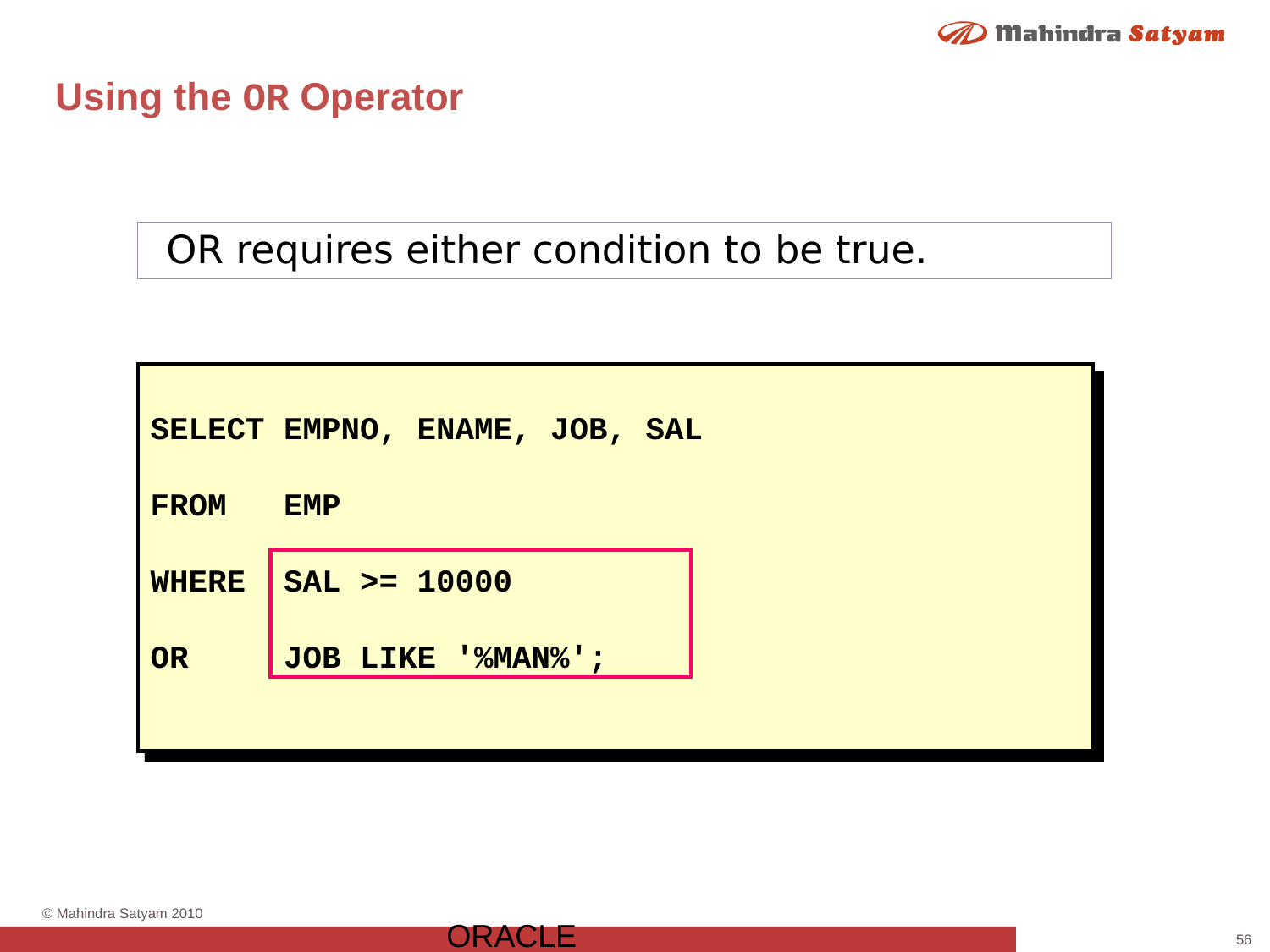

# Using the OR Operator
OR requires either condition to be true.

SELECT EMPNO, ENAME, JOB, SAL

FROM   EMP

WHERE  SAL >= 10000

OR     JOB LIKE '%MAN%';

ORACLE